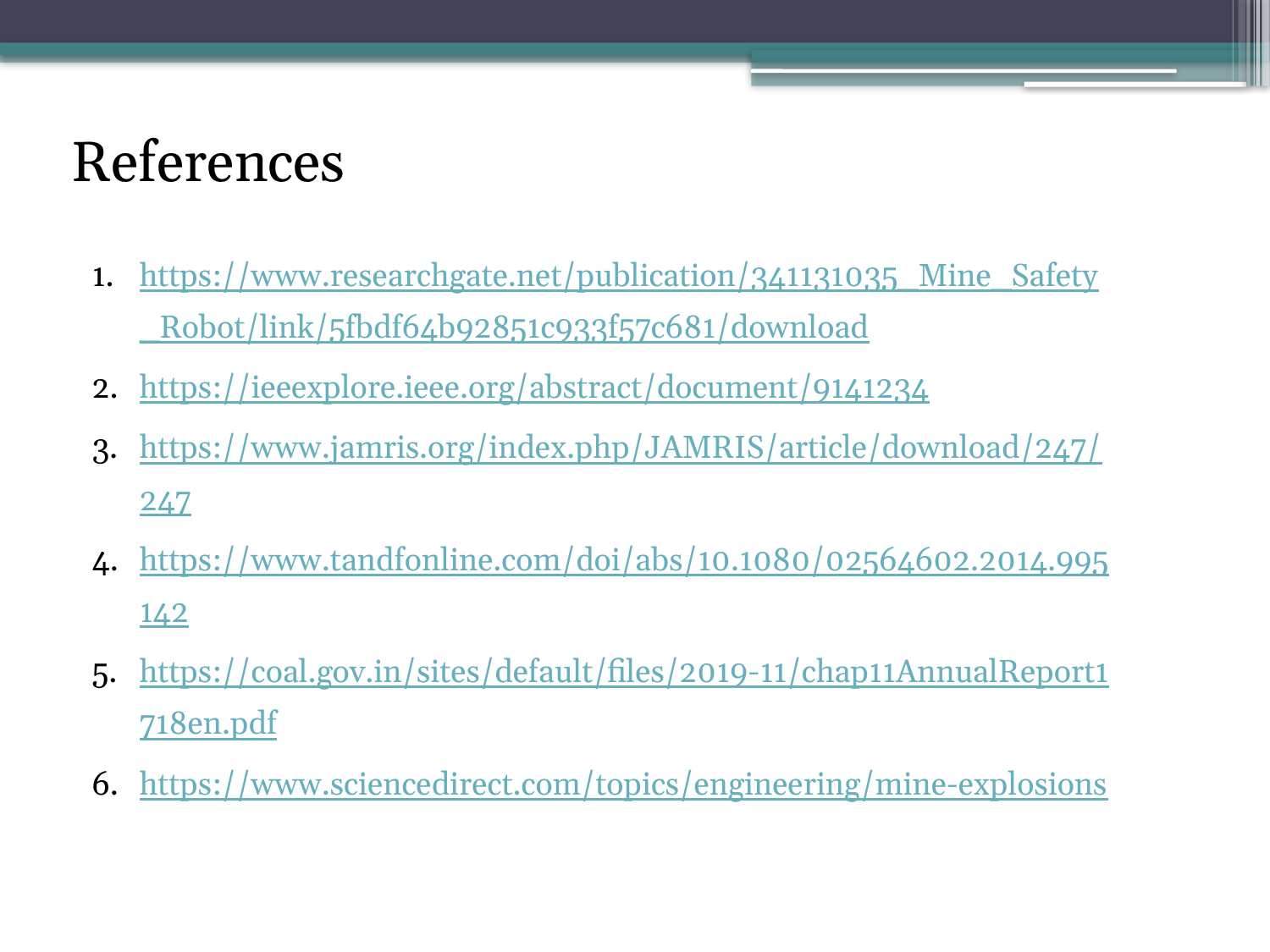

References
https://www.researchgate.net/publication/341131035_Mine_Safety_Robot/link/5fbdf64b92851c933f57c681/download
https://ieeexplore.ieee.org/abstract/document/9141234
https://www.jamris.org/index.php/JAMRIS/article/download/247/247
https://www.tandfonline.com/doi/abs/10.1080/02564602.2014.995142
https://coal.gov.in/sites/default/files/2019-11/chap11AnnualReport1718en.pdf
https://www.sciencedirect.com/topics/engineering/mine-explosions